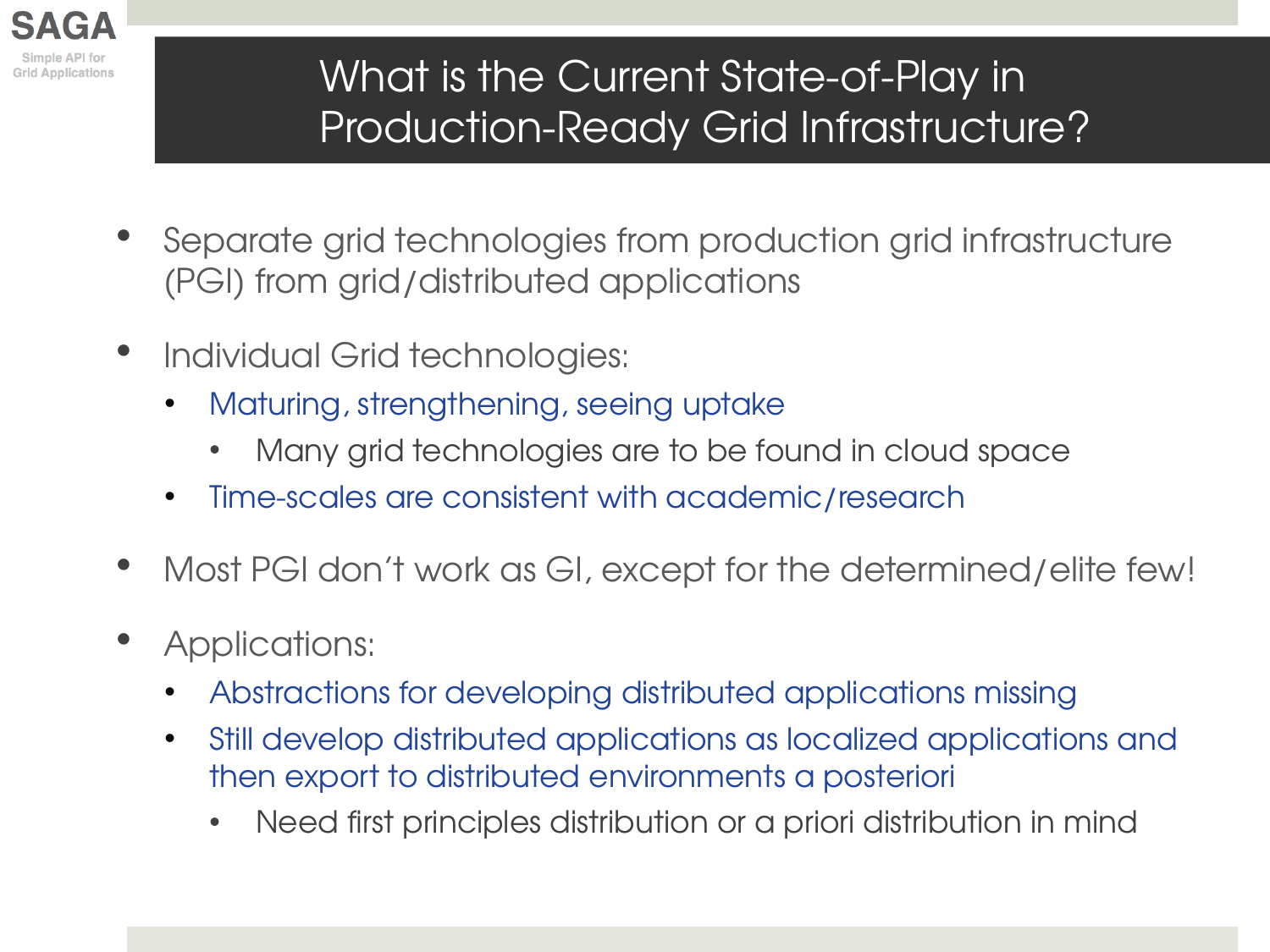

# What is the Current State-of-Play in Production-Ready Grid Infrastructure?
Separate grid technologies from production grid infrastructure (PGI) from grid/distributed applications
Individual Grid technologies:
Maturing, strengthening, seeing uptake
Many grid technologies are to be found in cloud space
Time-scales are consistent with academic/research
Most PGI don’t work as GI, except for the determined/elite few!
Applications:
Abstractions for developing distributed applications missing
Still develop distributed applications as localized applications and then export to distributed environments a posteriori
Need first principles distribution or a priori distribution in mind